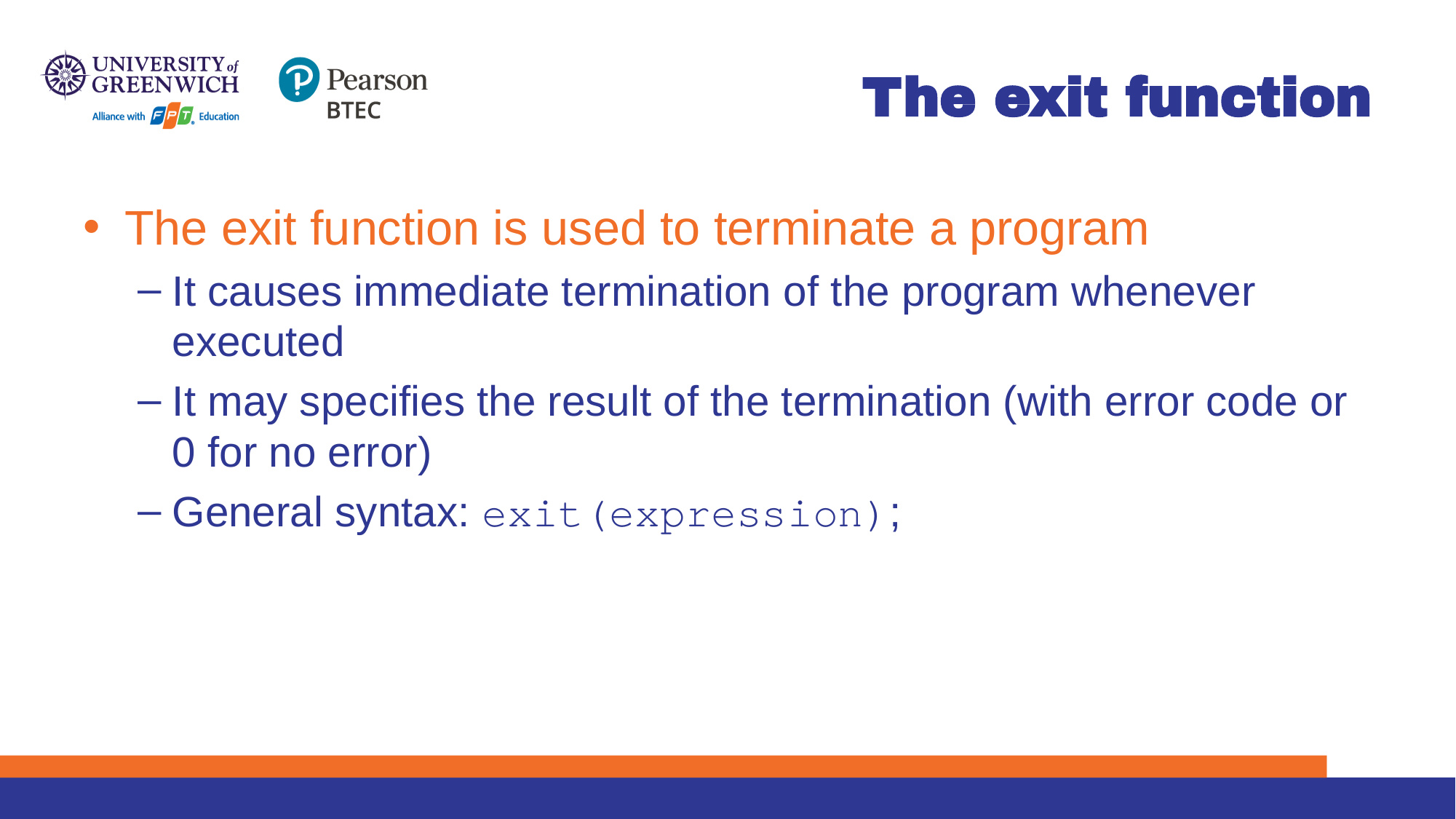

# The exit function
The exit function is used to terminate a program
It causes immediate termination of the program whenever executed
It may specifies the result of the termination (with error code or 0 for no error)
General syntax: exit(expression);